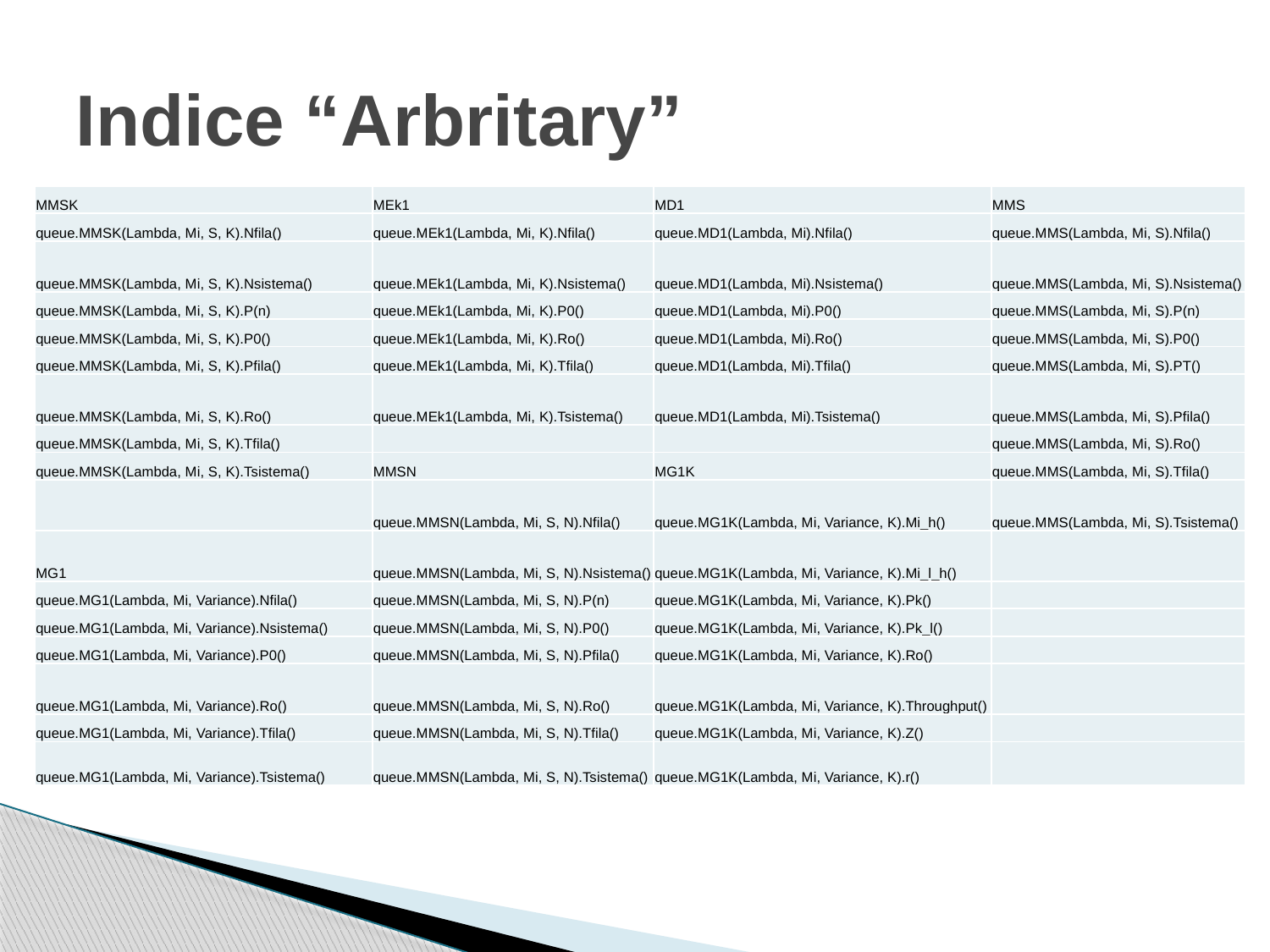

# Indice “Arbritary”
| MMSK | MEk1 | MD1 | MMS |
| --- | --- | --- | --- |
| queue.MMSK(Lambda, Mi, S, K).Nfila() | queue.MEk1(Lambda, Mi, K).Nfila() | queue.MD1(Lambda, Mi).Nfila() | queue.MMS(Lambda, Mi, S).Nfila() |
| queue.MMSK(Lambda, Mi, S, K).Nsistema() | queue.MEk1(Lambda, Mi, K).Nsistema() | queue.MD1(Lambda, Mi).Nsistema() | queue.MMS(Lambda, Mi, S).Nsistema() |
| queue.MMSK(Lambda, Mi, S, K).P(n) | queue.MEk1(Lambda, Mi, K).P0() | queue.MD1(Lambda, Mi).P0() | queue.MMS(Lambda, Mi, S).P(n) |
| queue.MMSK(Lambda, Mi, S, K).P0() | queue.MEk1(Lambda, Mi, K).Ro() | queue.MD1(Lambda, Mi).Ro() | queue.MMS(Lambda, Mi, S).P0() |
| queue.MMSK(Lambda, Mi, S, K).Pfila() | queue.MEk1(Lambda, Mi, K).Tfila() | queue.MD1(Lambda, Mi).Tfila() | queue.MMS(Lambda, Mi, S).PT() |
| queue.MMSK(Lambda, Mi, S, K).Ro() | queue.MEk1(Lambda, Mi, K).Tsistema() | queue.MD1(Lambda, Mi).Tsistema() | queue.MMS(Lambda, Mi, S).Pfila() |
| queue.MMSK(Lambda, Mi, S, K).Tfila() |  |  | queue.MMS(Lambda, Mi, S).Ro() |
| queue.MMSK(Lambda, Mi, S, K).Tsistema() | MMSN | MG1K | queue.MMS(Lambda, Mi, S).Tfila() |
|  | queue.MMSN(Lambda, Mi, S, N).Nfila() | queue.MG1K(Lambda, Mi, Variance, K).Mi\_h() | queue.MMS(Lambda, Mi, S).Tsistema() |
| MG1 | queue.MMSN(Lambda, Mi, S, N).Nsistema() | queue.MG1K(Lambda, Mi, Variance, K).Mi\_l\_h() |  |
| queue.MG1(Lambda, Mi, Variance).Nfila() | queue.MMSN(Lambda, Mi, S, N).P(n) | queue.MG1K(Lambda, Mi, Variance, K).Pk() |  |
| queue.MG1(Lambda, Mi, Variance).Nsistema() | queue.MMSN(Lambda, Mi, S, N).P0() | queue.MG1K(Lambda, Mi, Variance, K).Pk\_l() |  |
| queue.MG1(Lambda, Mi, Variance).P0() | queue.MMSN(Lambda, Mi, S, N).Pfila() | queue.MG1K(Lambda, Mi, Variance, K).Ro() |  |
| queue.MG1(Lambda, Mi, Variance).Ro() | queue.MMSN(Lambda, Mi, S, N).Ro() | queue.MG1K(Lambda, Mi, Variance, K).Throughput() |  |
| queue.MG1(Lambda, Mi, Variance).Tfila() | queue.MMSN(Lambda, Mi, S, N).Tfila() | queue.MG1K(Lambda, Mi, Variance, K).Z() |  |
| queue.MG1(Lambda, Mi, Variance).Tsistema() | queue.MMSN(Lambda, Mi, S, N).Tsistema() | queue.MG1K(Lambda, Mi, Variance, K).r() |  |